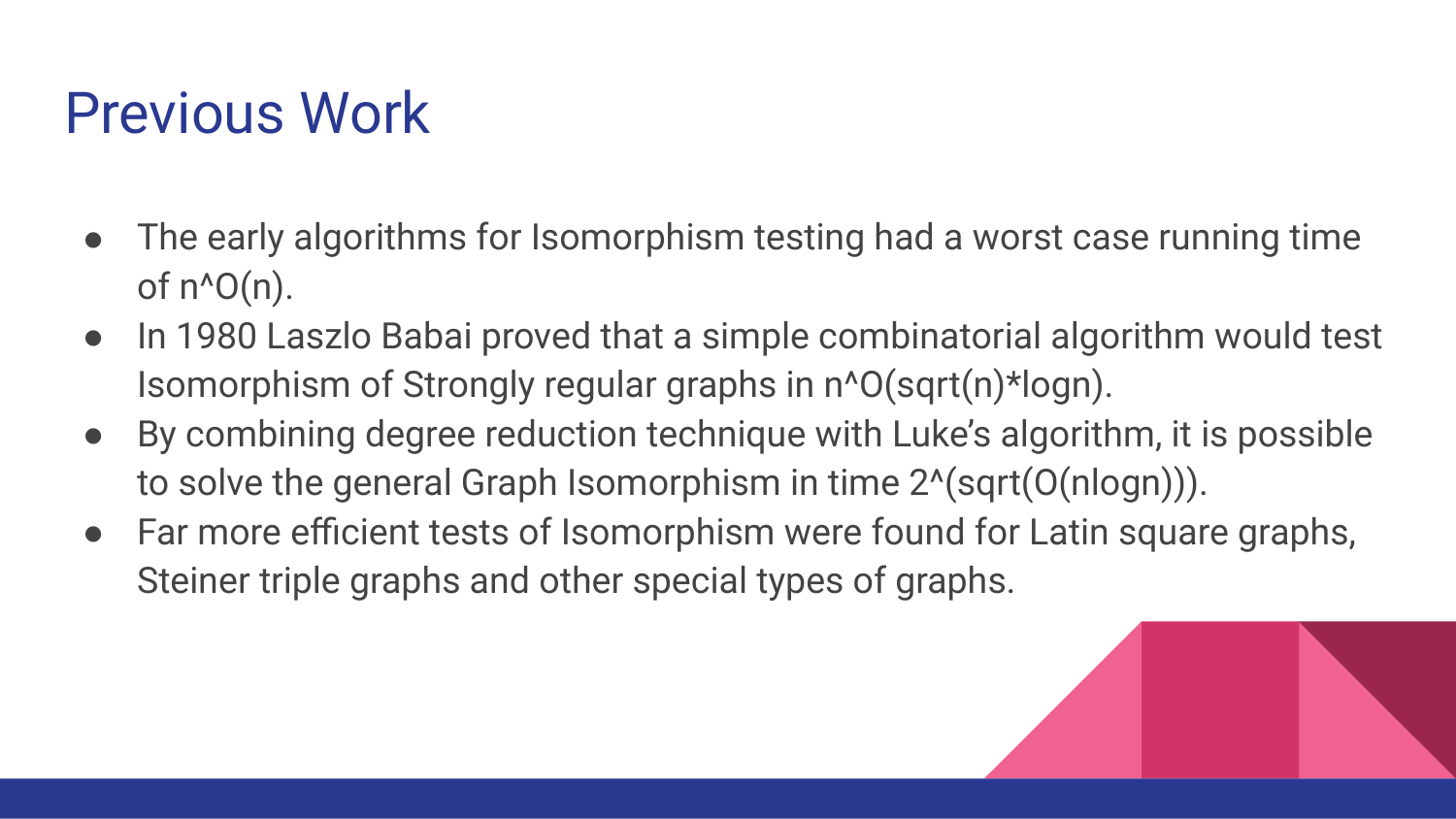

# Previous Work
The early algorithms for Isomorphism testing had a worst case running time of n^O(n).
In 1980 Laszlo Babai proved that a simple combinatorial algorithm would test Isomorphism of Strongly regular graphs in n^O(sqrt(n)*logn).
By combining degree reduction technique with Luke’s algorithm, it is possible to solve the general Graph Isomorphism in time 2^(sqrt(O(nlogn))).
Far more efficient tests of Isomorphism were found for Latin square graphs, Steiner triple graphs and other special types of graphs.